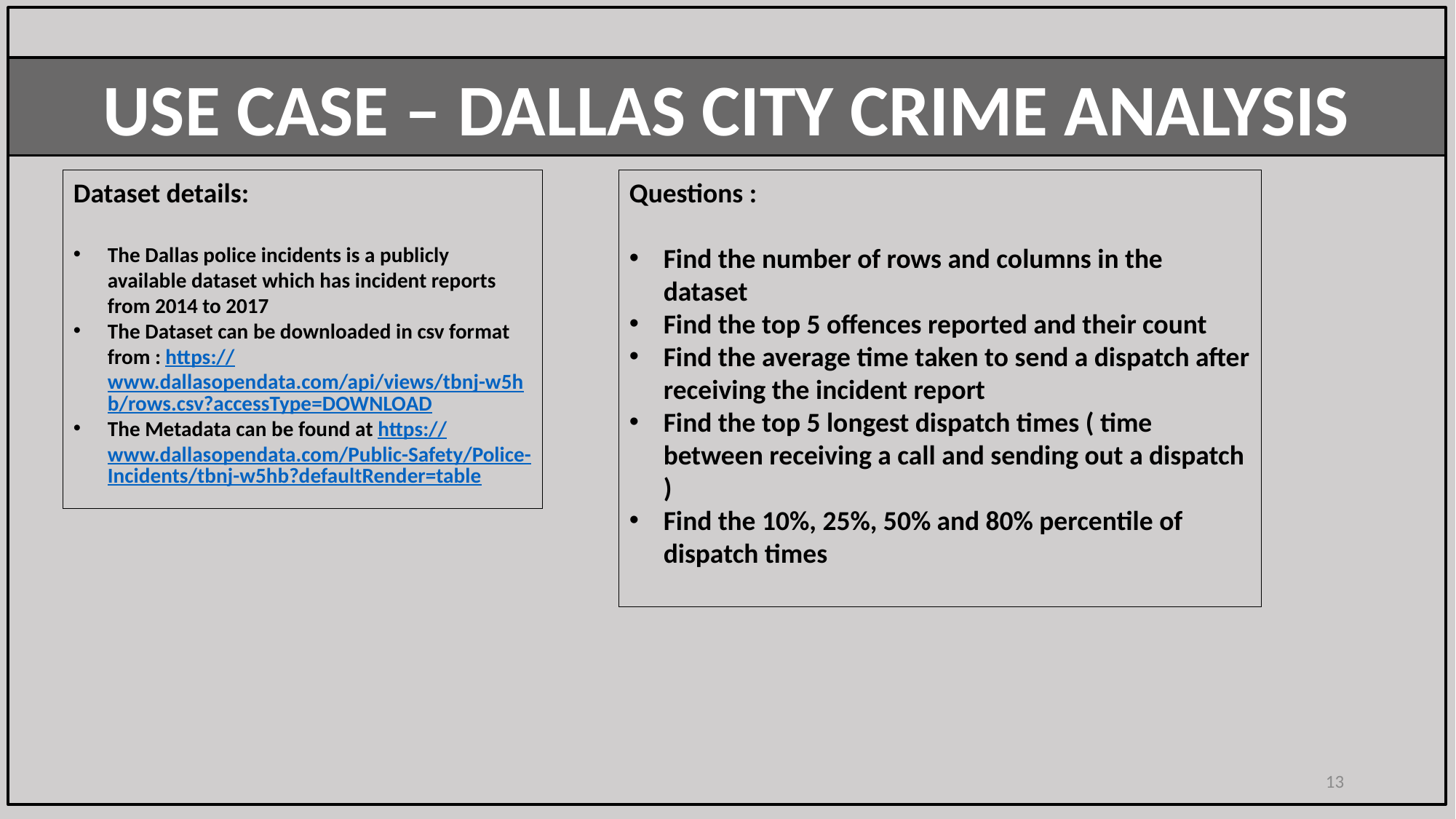

USE CASE – DALLAS CITY CRIME ANALYSIS
Dataset details:

The Dallas police incidents is a publicly available dataset which has incident reports from 2014 to 2017
The Dataset can be downloaded in csv format from : https://www.dallasopendata.com/api/views/tbnj-w5hb/rows.csv?accessType=DOWNLOAD
The Metadata can be found at https://www.dallasopendata.com/Public-Safety/Police-Incidents/tbnj-w5hb?defaultRender=table

Questions :

Find the number of rows and columns in the dataset
Find the top 5 offences reported and their count
Find the average time taken to send a dispatch after receiving the incident report
Find the top 5 longest dispatch times ( time between receiving a call and sending out a dispatch )
Find the 10%, 25%, 50% and 80% percentile of dispatch times
13